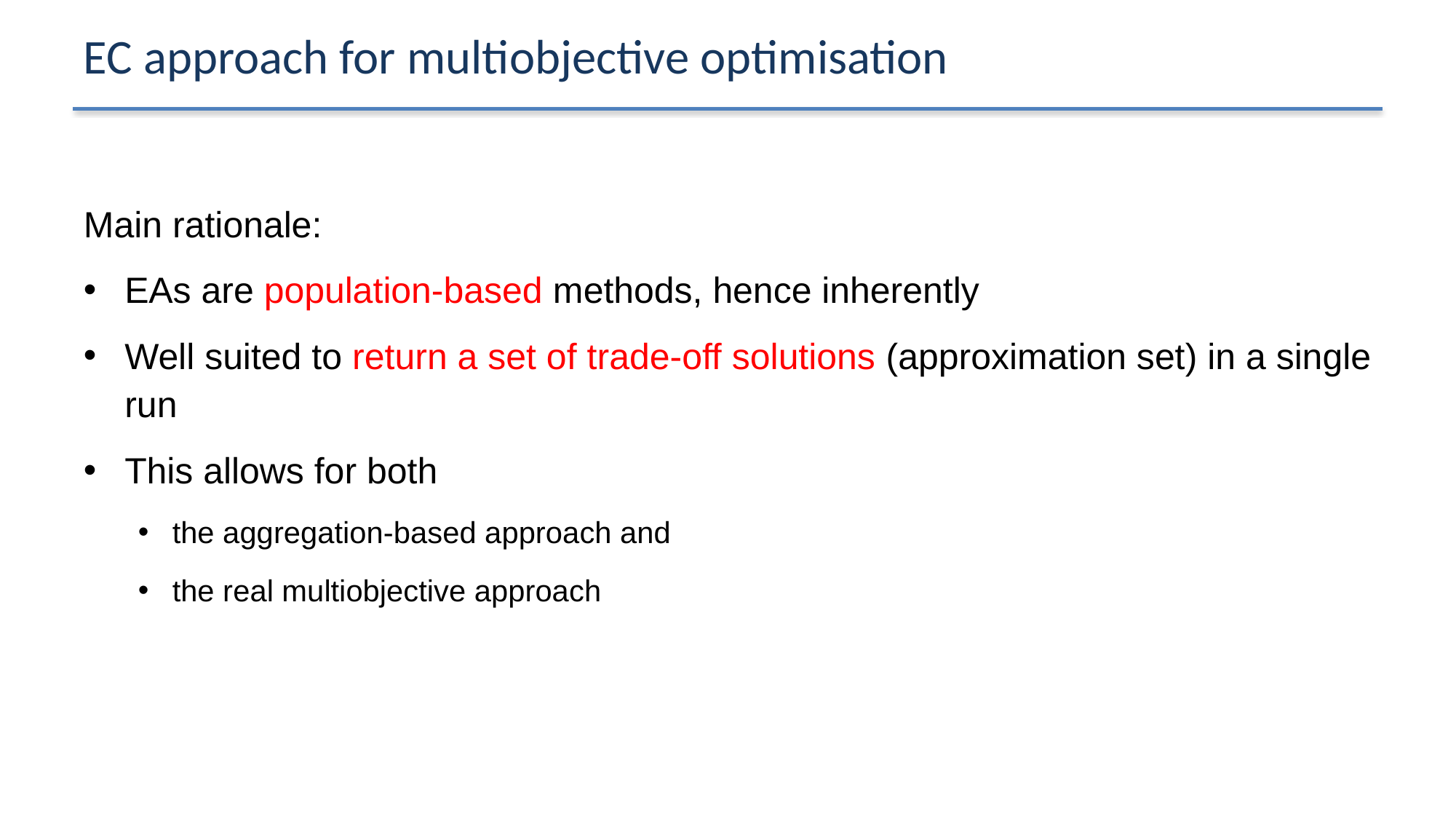

# EC approach for multiobjective optimisation
Main rationale:
EAs are population-based methods, hence inherently
Well suited to return a set of trade-off solutions (approximation set) in a single run
This allows for both
the aggregation-based approach and
the real multiobjective approach